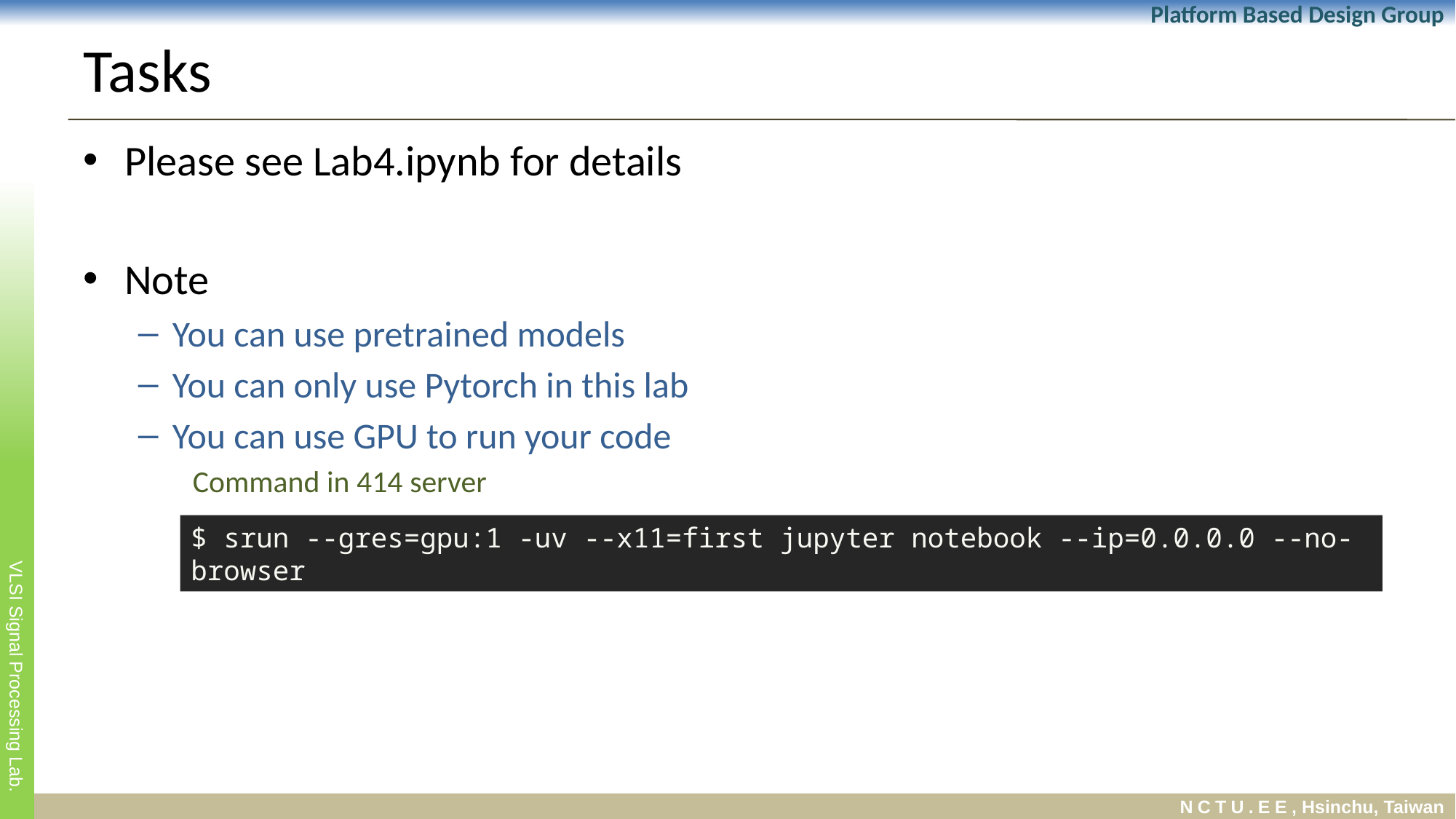

# Tasks
Please see Lab4.ipynb for details

Note
You can use pretrained models
You can only use Pytorch in this lab
You can use GPU to run your code
Command in 414 server

$ srun --gres=gpu:1 -uv --x11=first jupyter notebook --ip=0.0.0.0 --no-browser